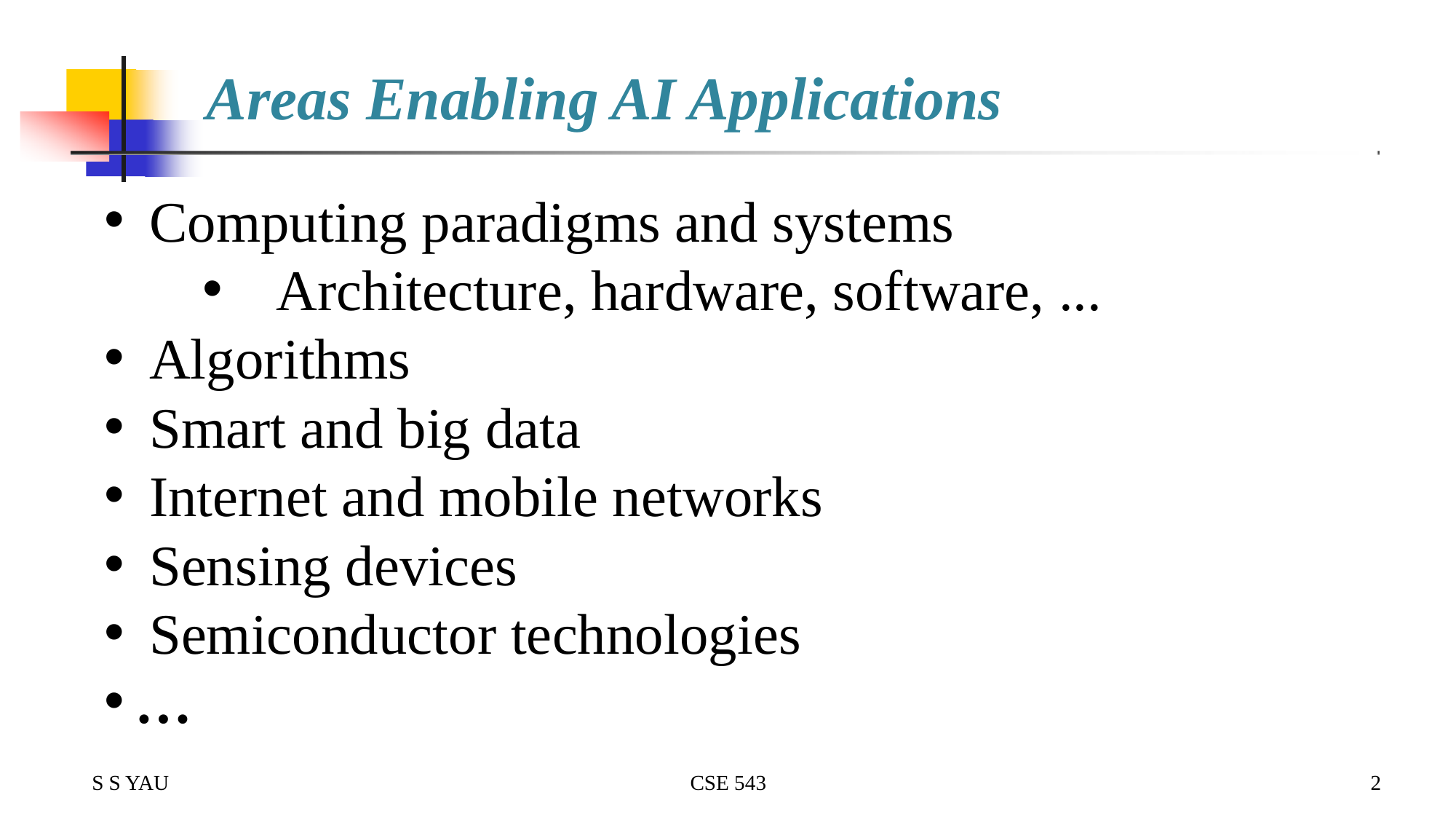

# Areas Enabling AI Applications
 Computing paradigms and systems
Architecture, hardware, software, ...
 Algorithms
 Smart and big data
 Internet and mobile networks
 Sensing devices
 Semiconductor technologies
…

S S YAU
CSE 543
2